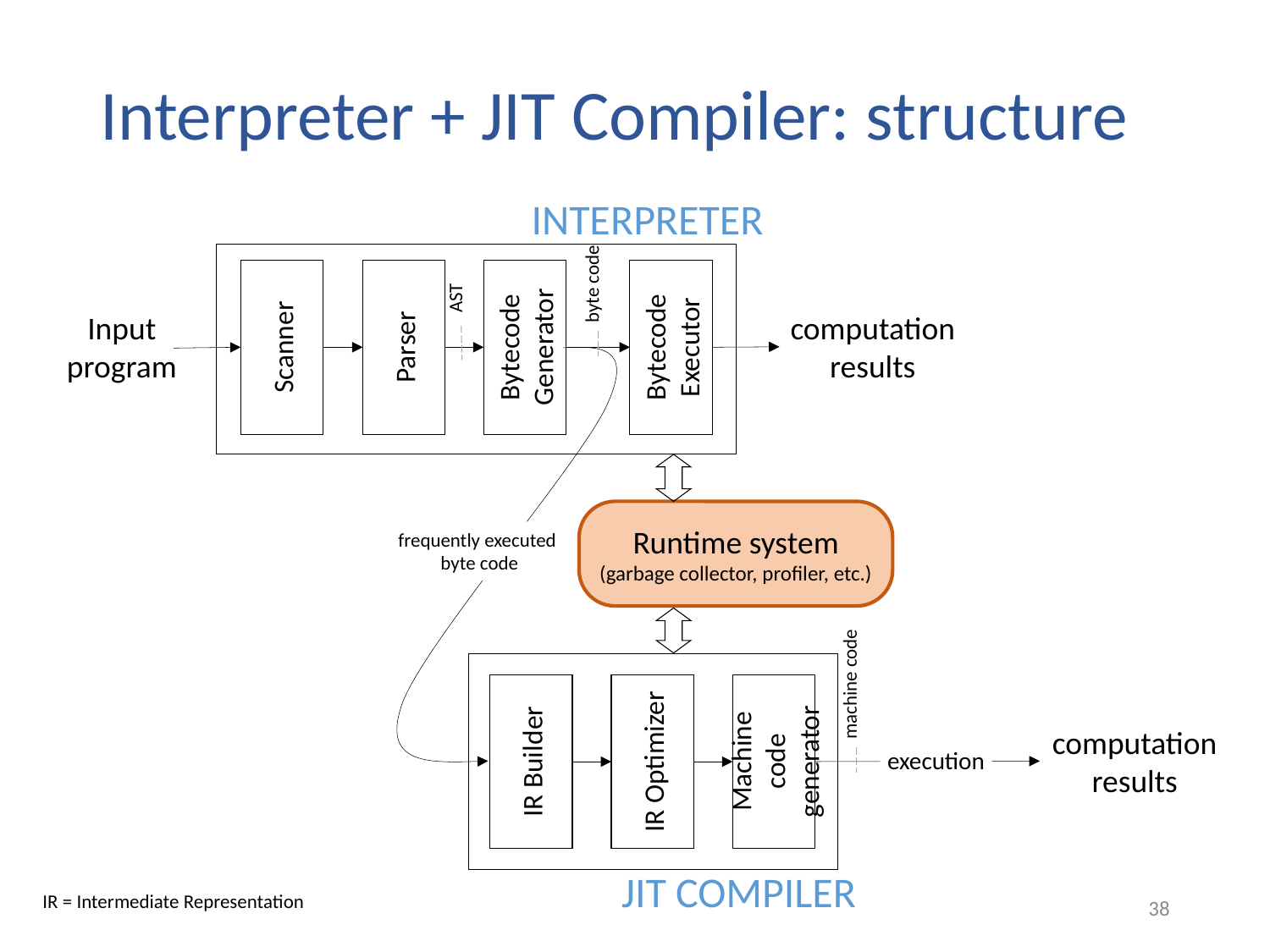

# Interpreter + JIT Compiler: structure
Interpreter

byte code
Scanner
Parser
Bytecode Generator
Bytecode Executor
AST
computation
results
Input
program

Runtime system
(garbage collector, profiler, etc.)
frequently executed
byte code

machine code

IR Optimizer
Machine code generator
IR Builder
computation
results
execution
JIT Compiler
38
IR = Intermediate Representation